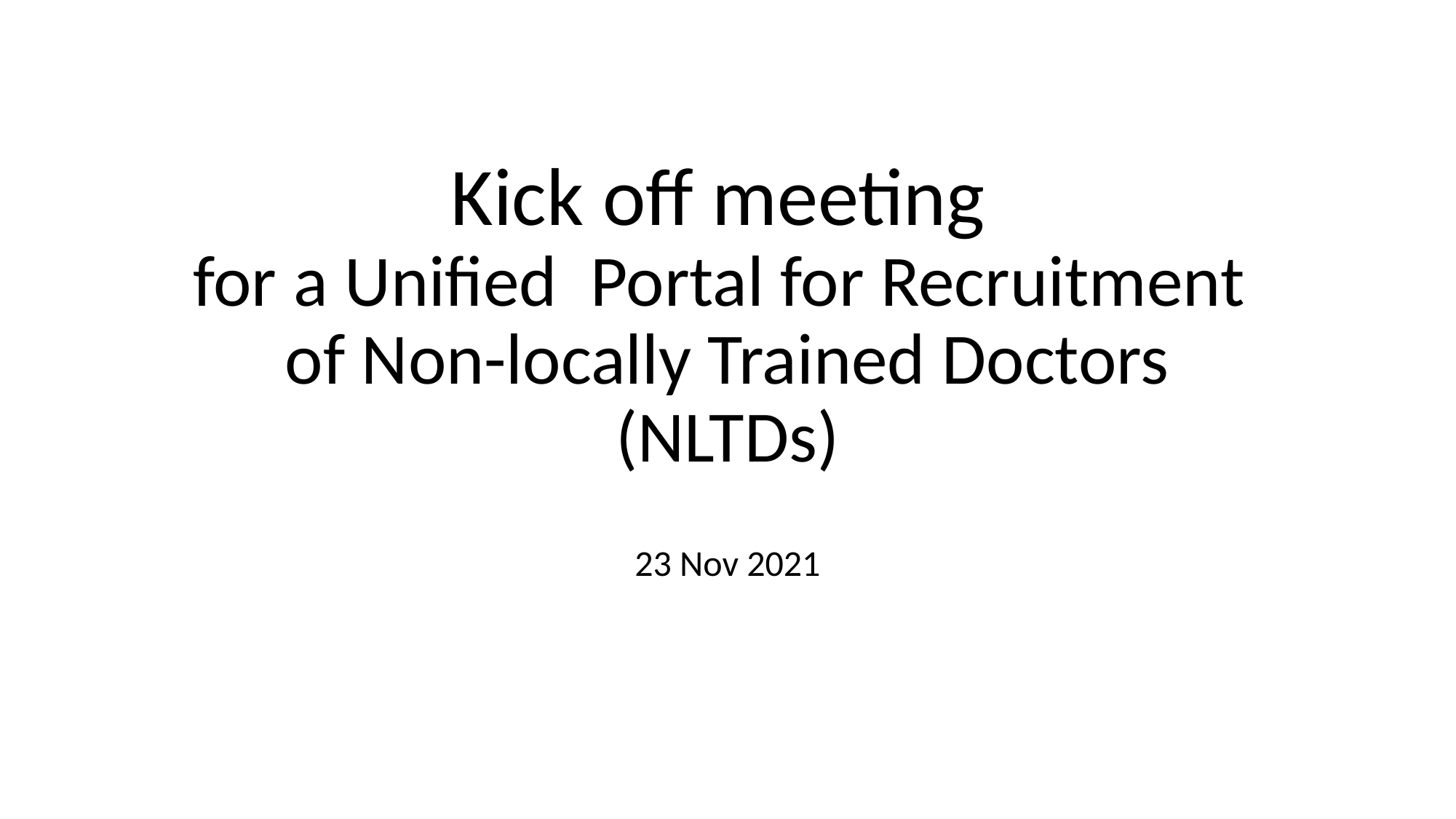

# Kick off meeting for a Unified  Portal for Recruitment of Non-locally Trained Doctors (NLTDs)
23 Nov 2021